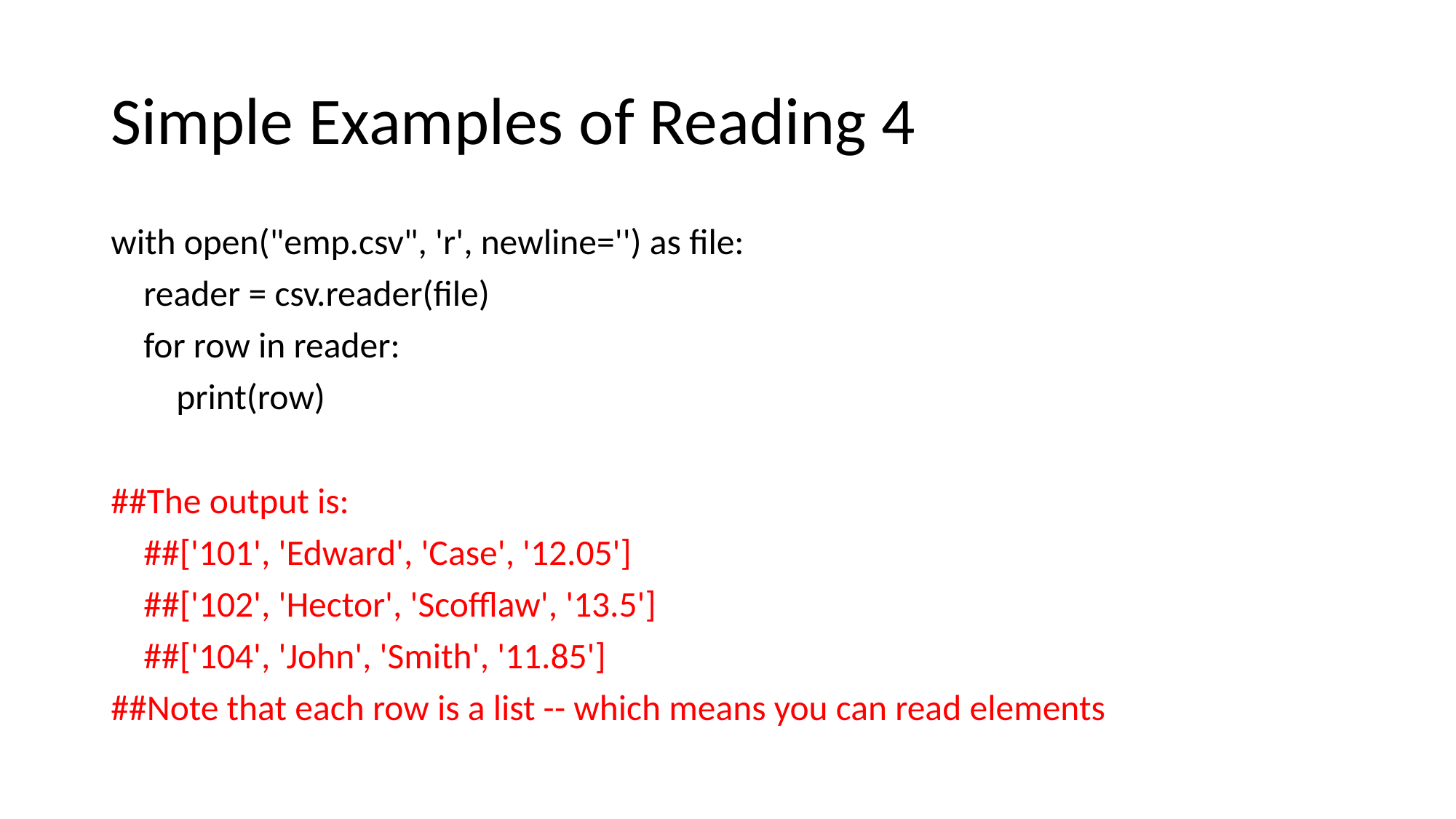

# Simple Examples of Reading 4
with open("emp.csv", 'r', newline='') as file:
    reader = csv.reader(file)
    for row in reader:
        print(row)

##The output is:
    ##['101', 'Edward', 'Case', '12.05']
    ##['102', 'Hector', 'Scofflaw', '13.5']
    ##['104', 'John', 'Smith', '11.85']
##Note that each row is a list -- which means you can read elements